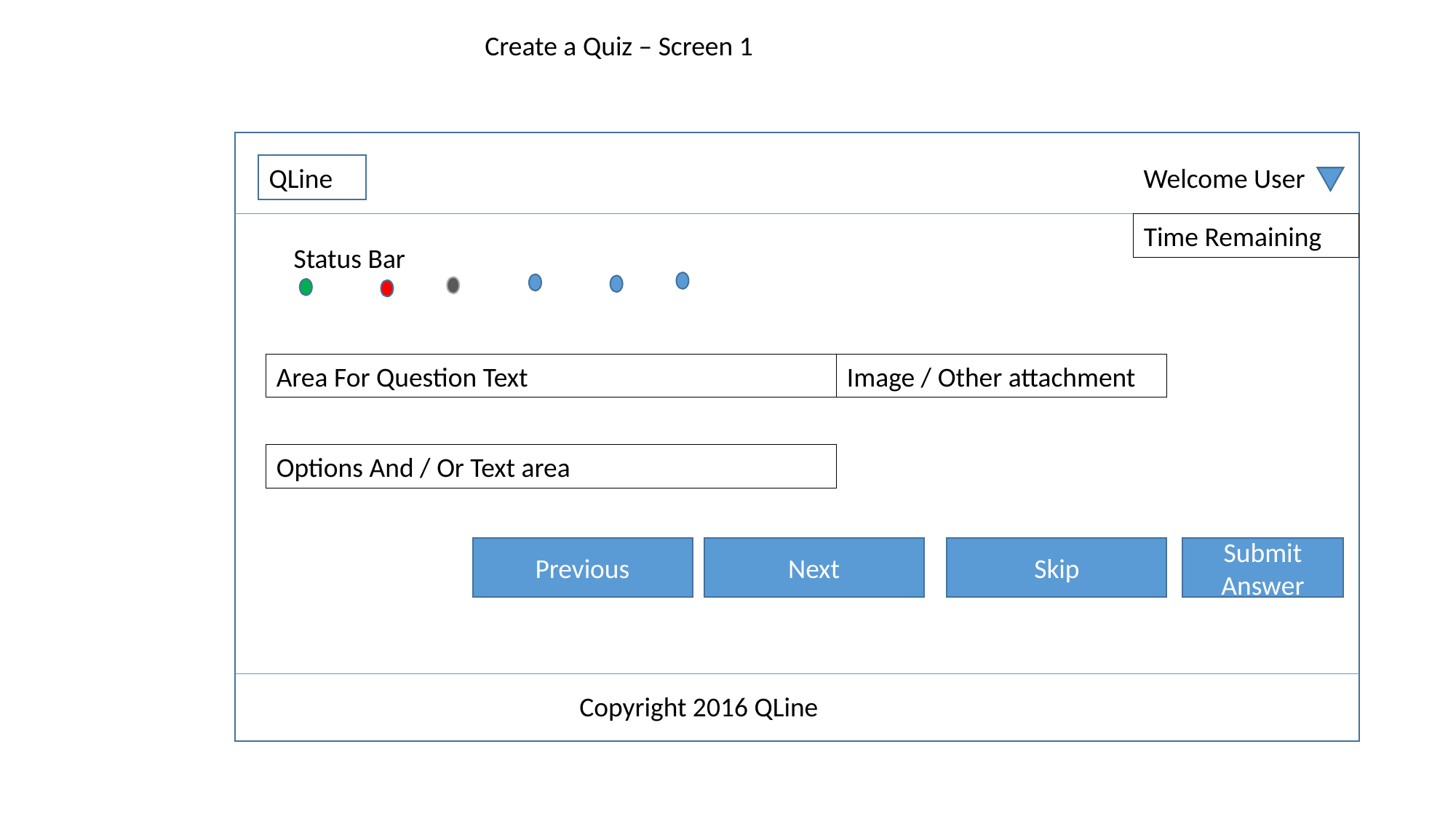

Create a Quiz – Screen 1

QLine

Welcome User

Time Remaining
Status Bar

Area For Question Text
Image / Other attachment
Options And / Or Text area
Submit Answer
Previous
Skip
Next
Copyright 2016 QLine